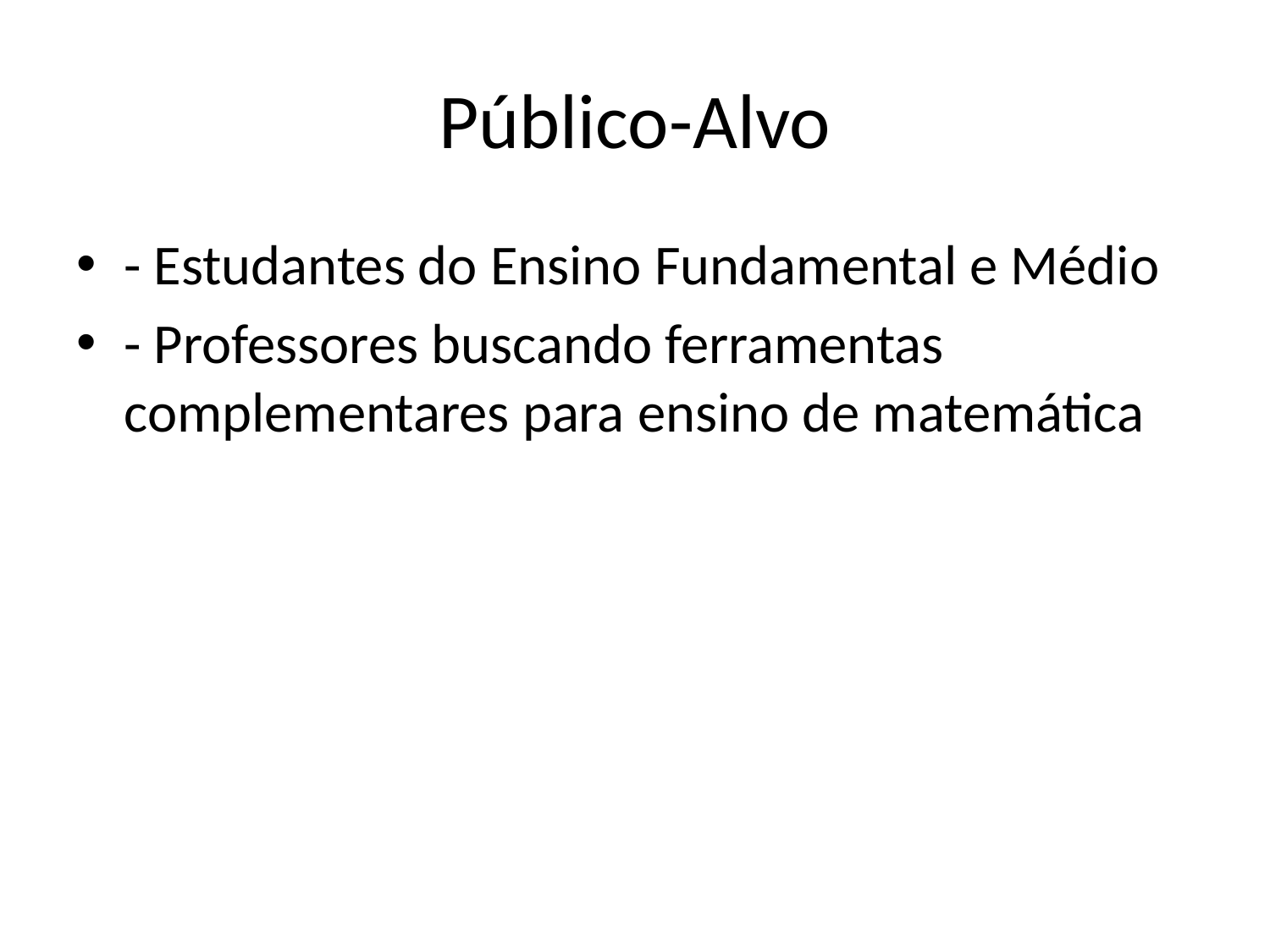

# Público-Alvo
- Estudantes do Ensino Fundamental e Médio
- Professores buscando ferramentas complementares para ensino de matemática